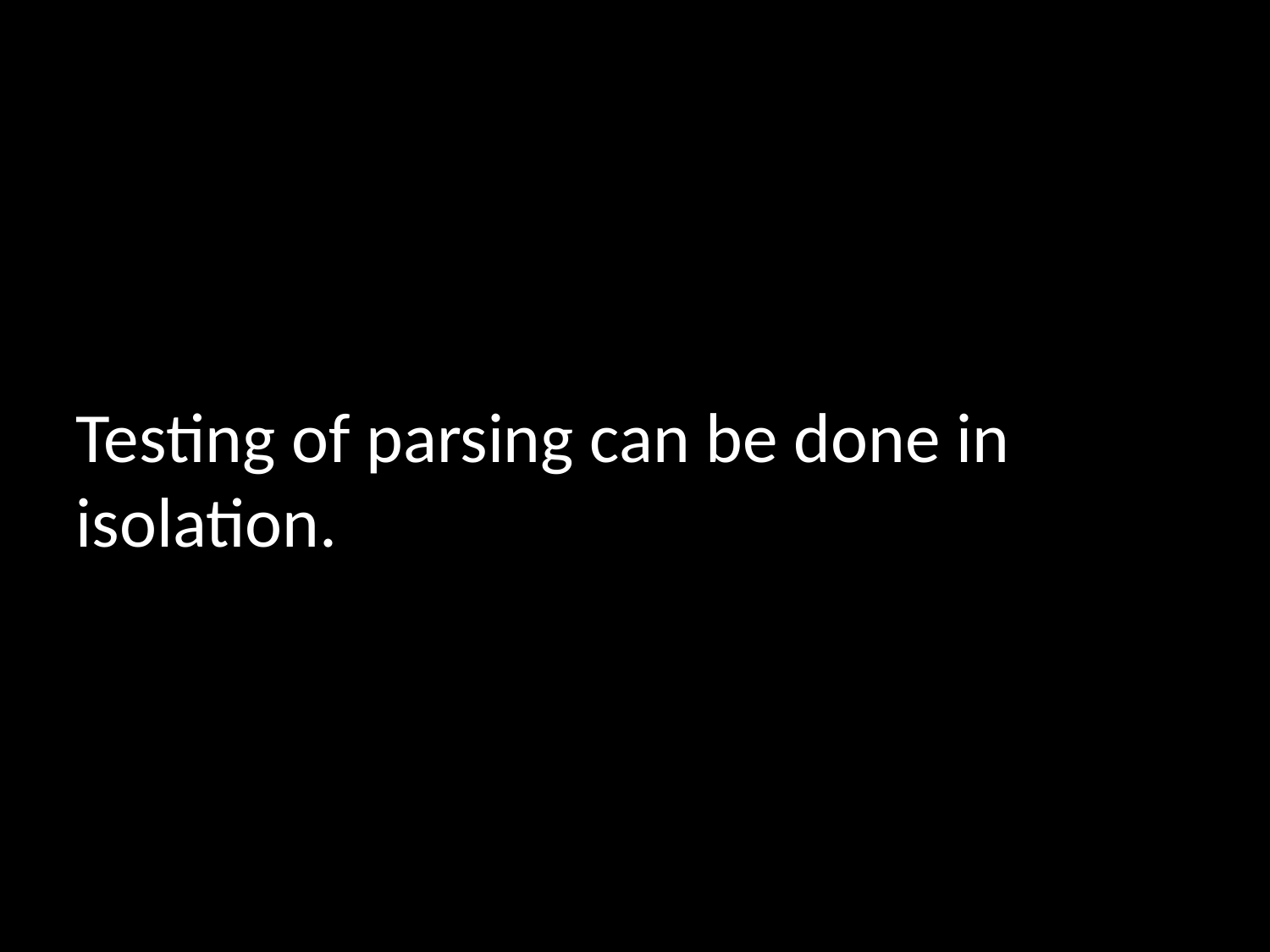

Testing of parsing can be done in isolation.